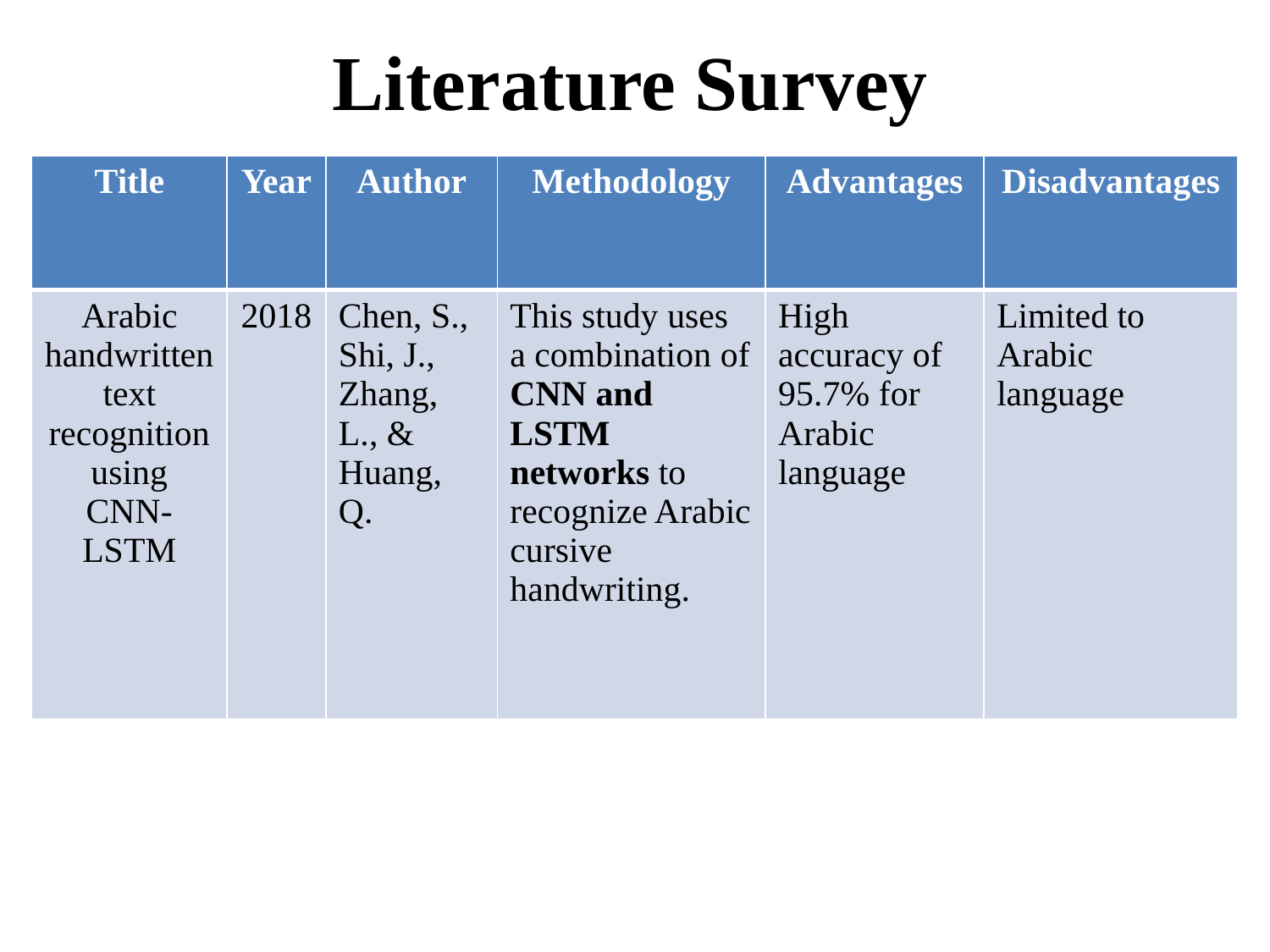

# Literature Survey
| Title | Year | Author | Methodology | Advantages | Disadvantages |
| --- | --- | --- | --- | --- | --- |
| Arabic handwritten text recognition using CNN-LSTM | 2018 | Chen, S., Shi, J., Zhang, L., & Huang, Q. | This study uses a combination of CNN and LSTM networks to recognize Arabic cursive handwriting. | High accuracy of 95.7% for Arabic language | Limited to Arabic language |